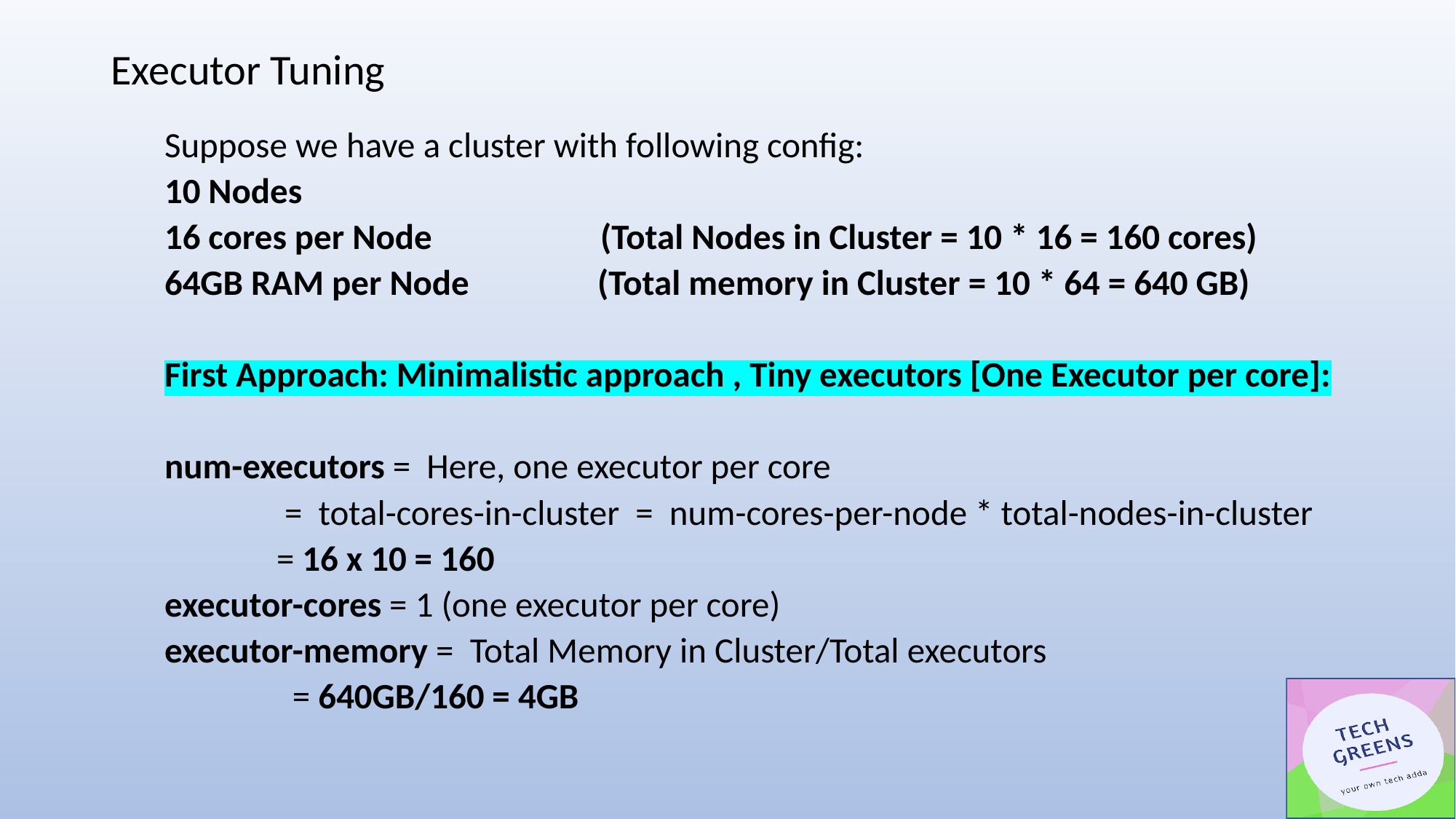

# Executor Tuning
Suppose we have a cluster with following config:
10 Nodes
16 cores per Node                     (Total Nodes in Cluster = 10 * 16 = 160 cores)
64GB RAM per Node                (Total memory in Cluster = 10 * 64 = 640 GB)

First Approach: Minimalistic approach , Tiny executors [One Executor per core]:

num-executors =  Here, one executor per core
               =  total-cores-in-cluster  =  num-cores-per-node * total-nodes-in-cluster
              = 16 x 10 = 160
executor-cores = 1 (one executor per core)
executor-memory =  Total Memory in Cluster/Total executors
                = 640GB/160 = 4GB